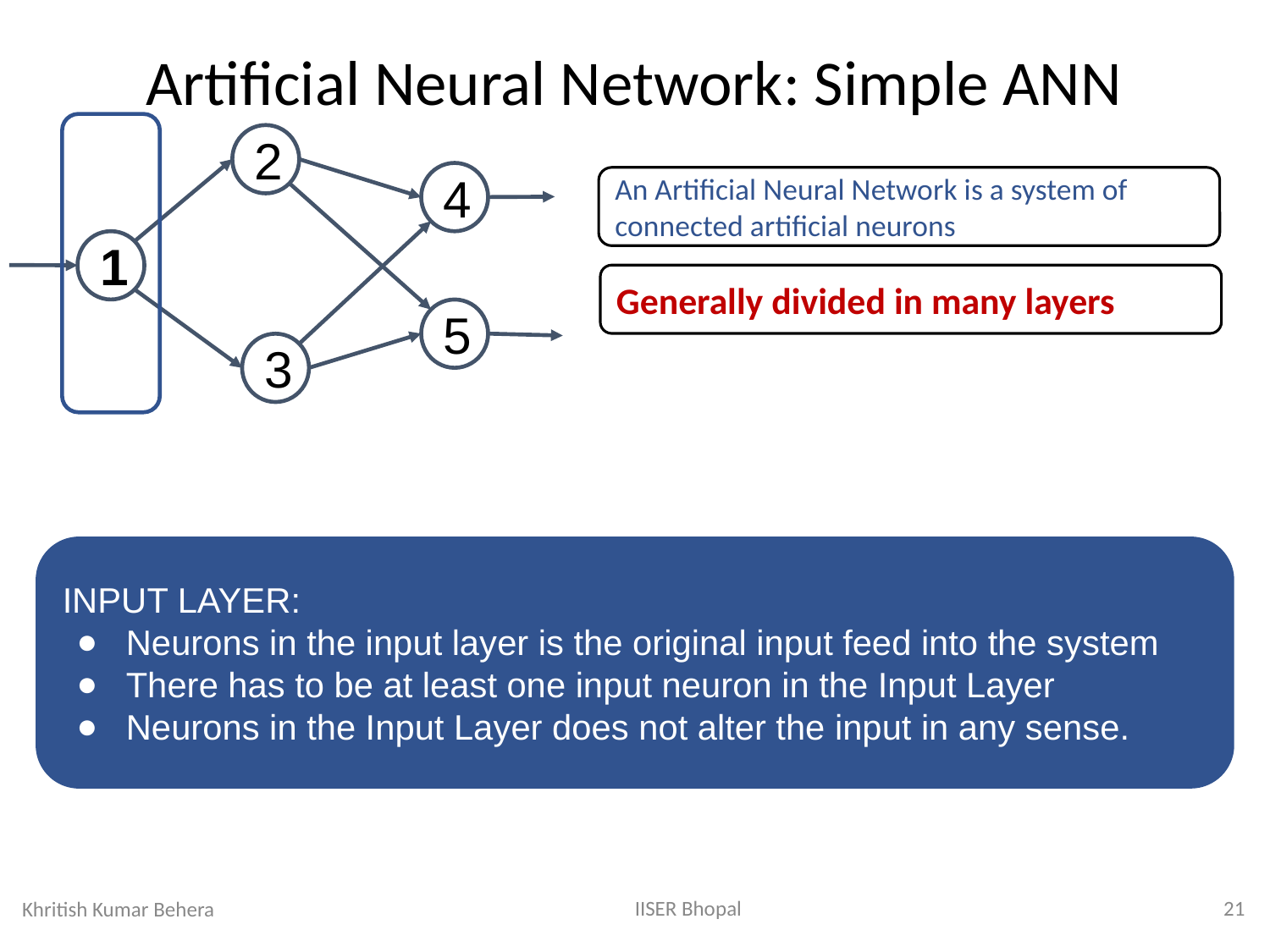

Artificial Neural Network: Simple ANN

2
4
An Artificial Neural Network is a system of connected artificial neurons
1
Generally divided in many layers
5
3
INPUT LAYER:
Neurons in the input layer is the original input feed into the system
There has to be at least one input neuron in the Input Layer
Neurons in the Input Layer does not alter the input in any sense.
IISER Bhopal
21
Khritish Kumar Behera